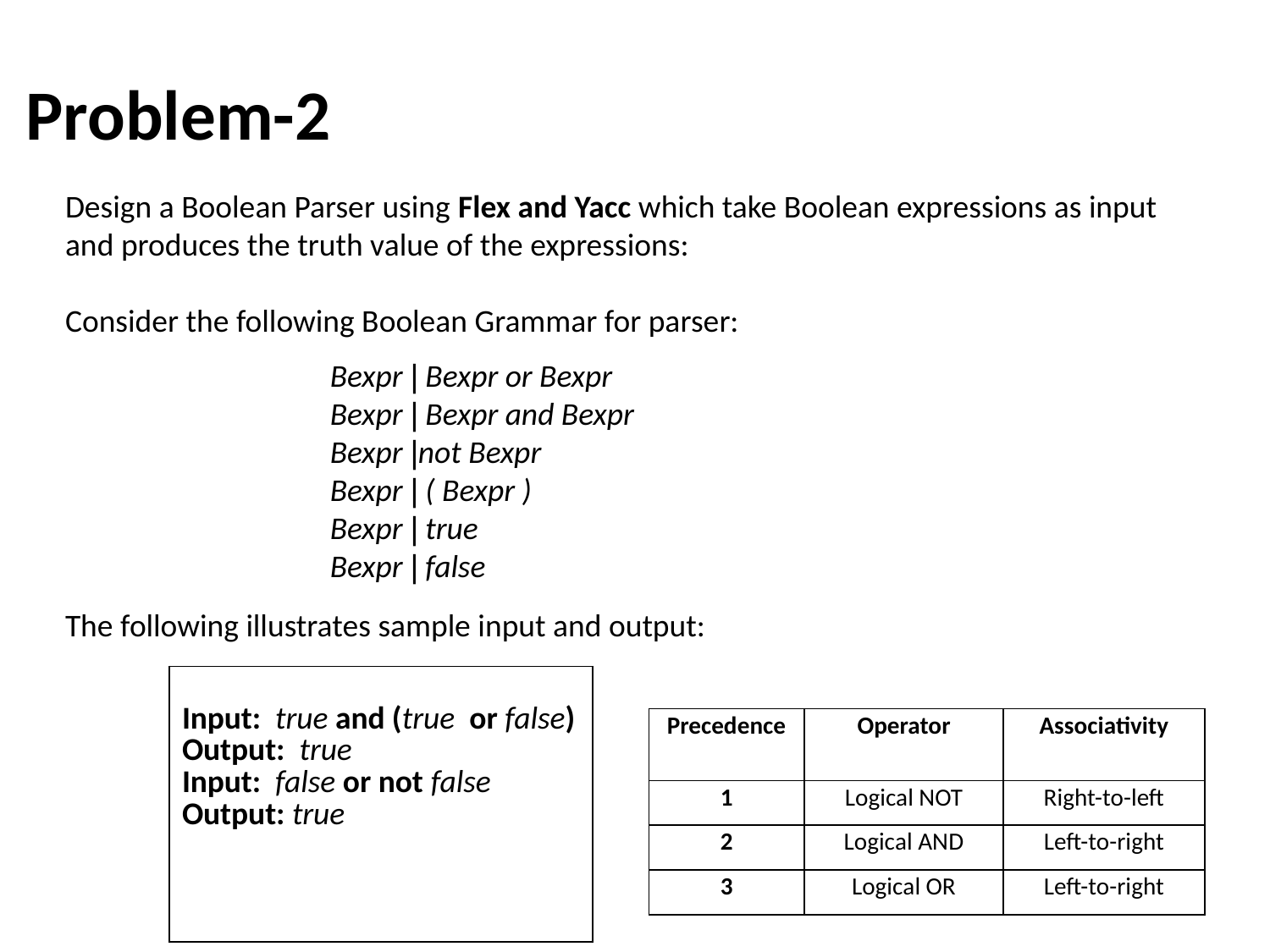

Problem-2
Design a Boolean Parser using Flex and Yacc which take Boolean expressions as input and produces the truth value of the expressions:

Consider the following Boolean Grammar for parser:

The following illustrates sample input and output:

Bexpr | Bexpr or Bexpr
Bexpr | Bexpr and Bexpr
Bexpr |not Bexpr
Bexpr | ( Bexpr )
Bexpr | true
Bexpr | false
| Input: true and (true or false) Output: true Input: false or not false Output: true |
| --- |
| Precedence | Operator | Associativity |
| --- | --- | --- |
| 1 | Logical NOT | Right-to-left |
| 2 | Logical AND | Left-to-right |
| 3 | Logical OR | Left-to-right |